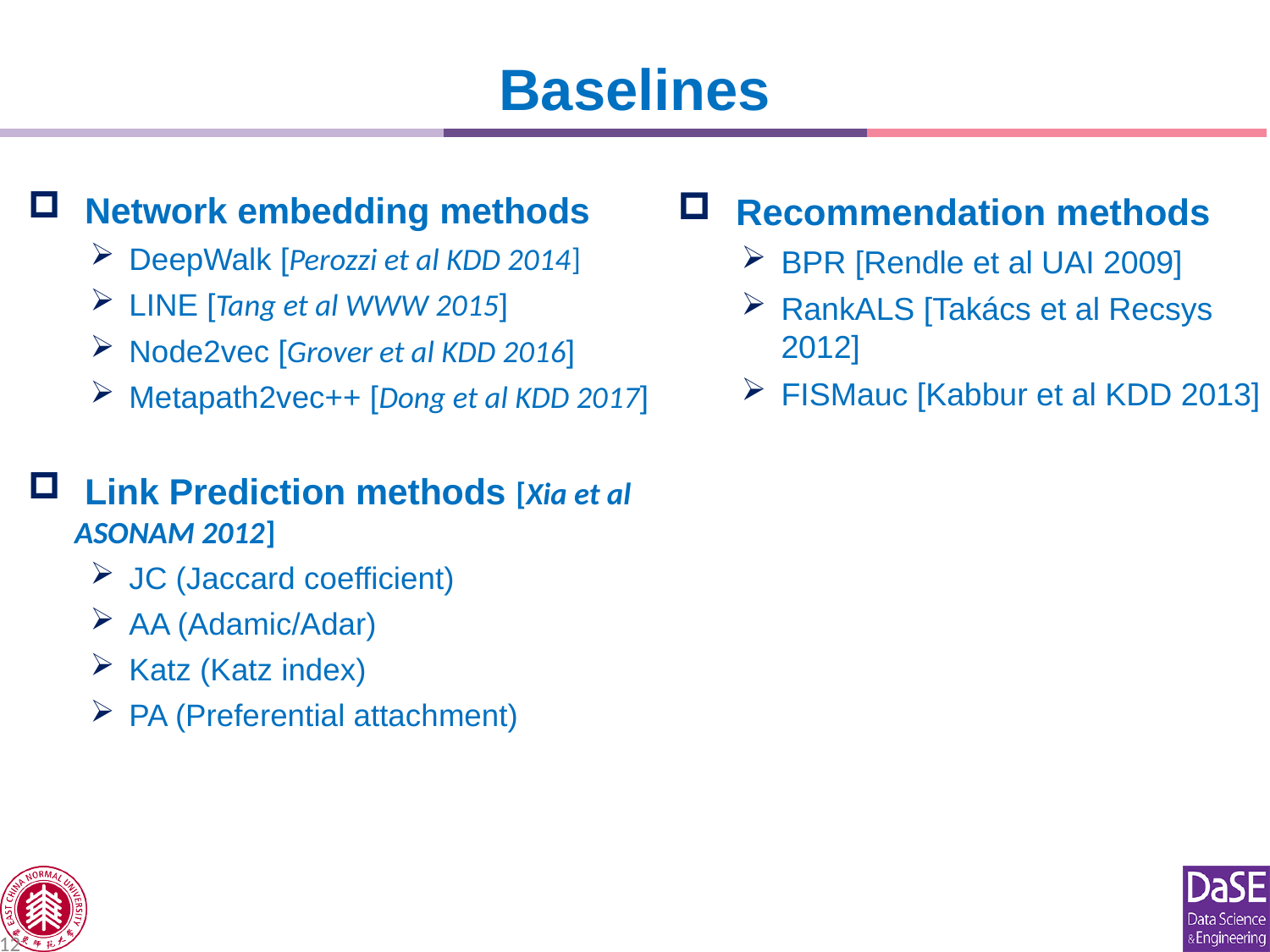

Baselines

 Network embedding methods
DeepWalk [Perozzi et al KDD 2014]
LINE [Tang et al WWW 2015]
Node2vec [Grover et al KDD 2016]
Metapath2vec++ [Dong et al KDD 2017]

 Link Prediction methods [Xia et al  ASONAM 2012]
JC (Jaccard coefficient)
AA (Adamic/Adar)
Katz (Katz index)
PA (Preferential attachment)
 Recommendation methods
BPR [Rendle et al UAI 2009]
RankALS [Takács et al Recsys 2012]
FISMauc [Kabbur et al KDD 2013]

12